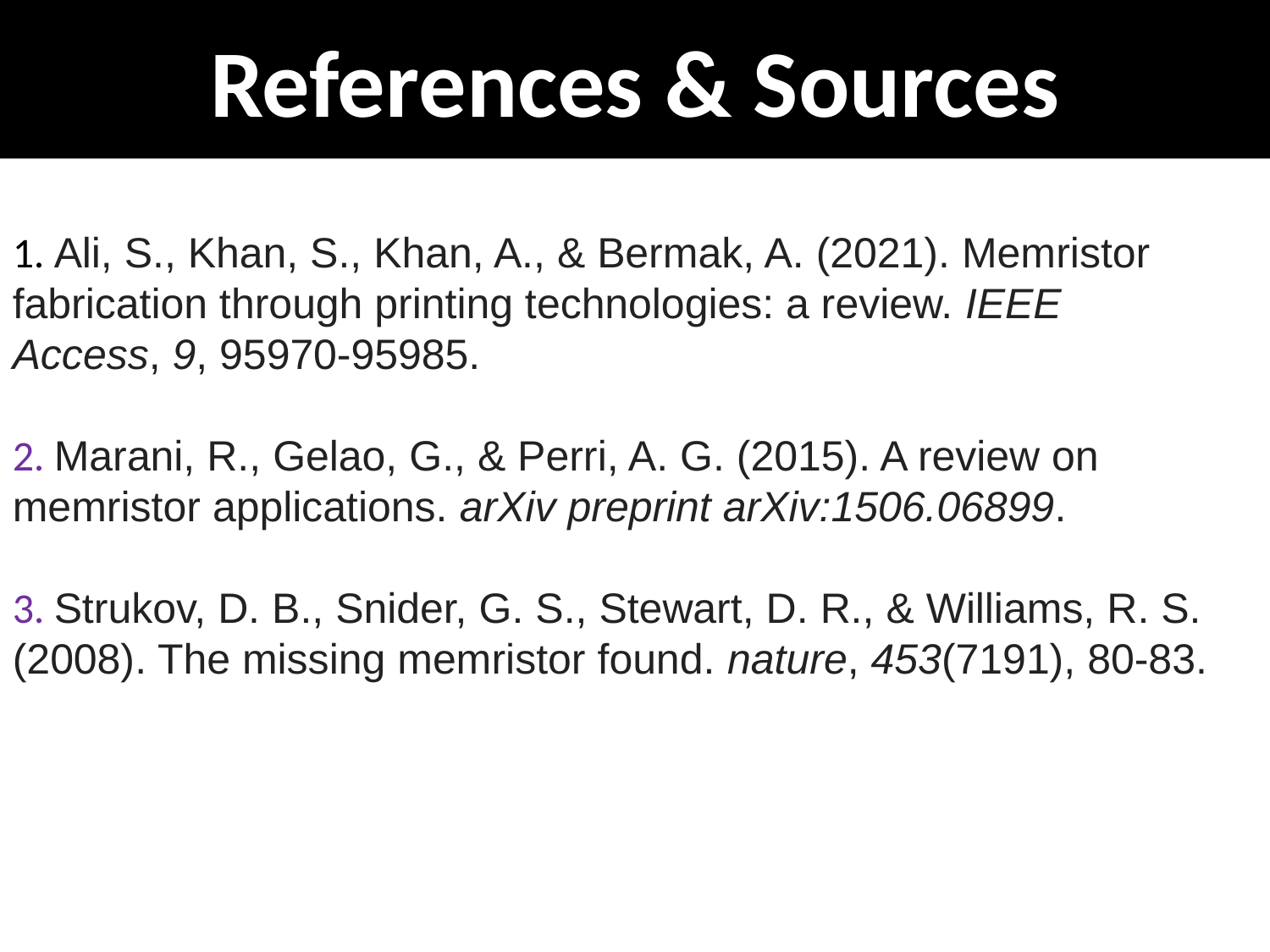

References & Sources
1. Ali, S., Khan, S., Khan, A., & Bermak, A. (2021). Memristor fabrication through printing technologies: a review. IEEE Access, 9, 95970-95985.

2. Marani, R., Gelao, G., & Perri, A. G. (2015). A review on memristor applications. arXiv preprint arXiv:1506.06899.

3. Strukov, D. B., Snider, G. S., Stewart, D. R., & Williams, R. S. (2008). The missing memristor found. nature, 453(7191), 80-83.